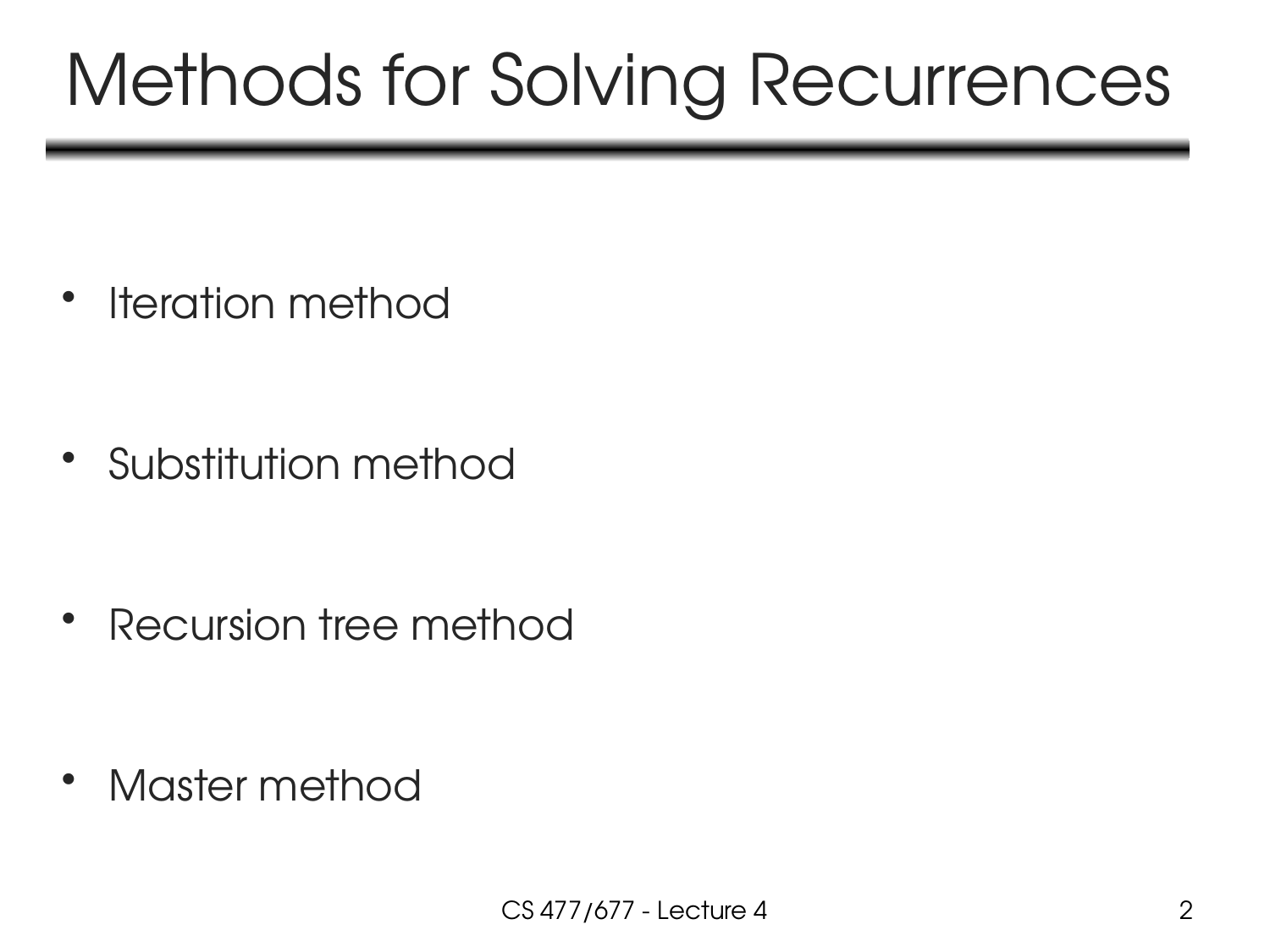

# Methods for Solving Recurrences
Iteration method
Substitution method
Recursion tree method
Master method
CS 477/677 - Lecture 4
2